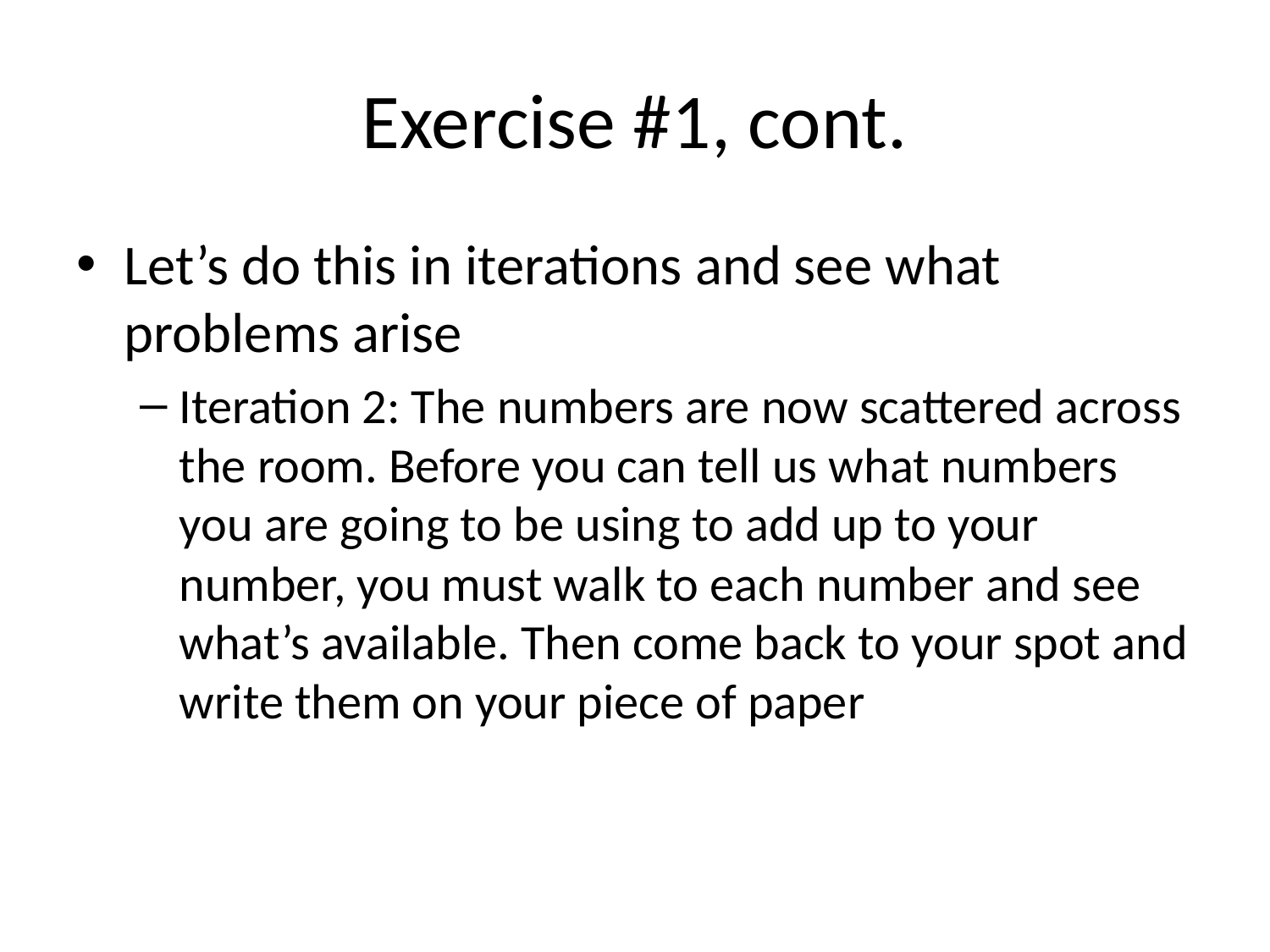

# Exercise #1, cont.
Let’s do this in iterations and see what problems arise
Iteration 2: The numbers are now scattered across the room. Before you can tell us what numbers you are going to be using to add up to your number, you must walk to each number and see what’s available. Then come back to your spot and write them on your piece of paper